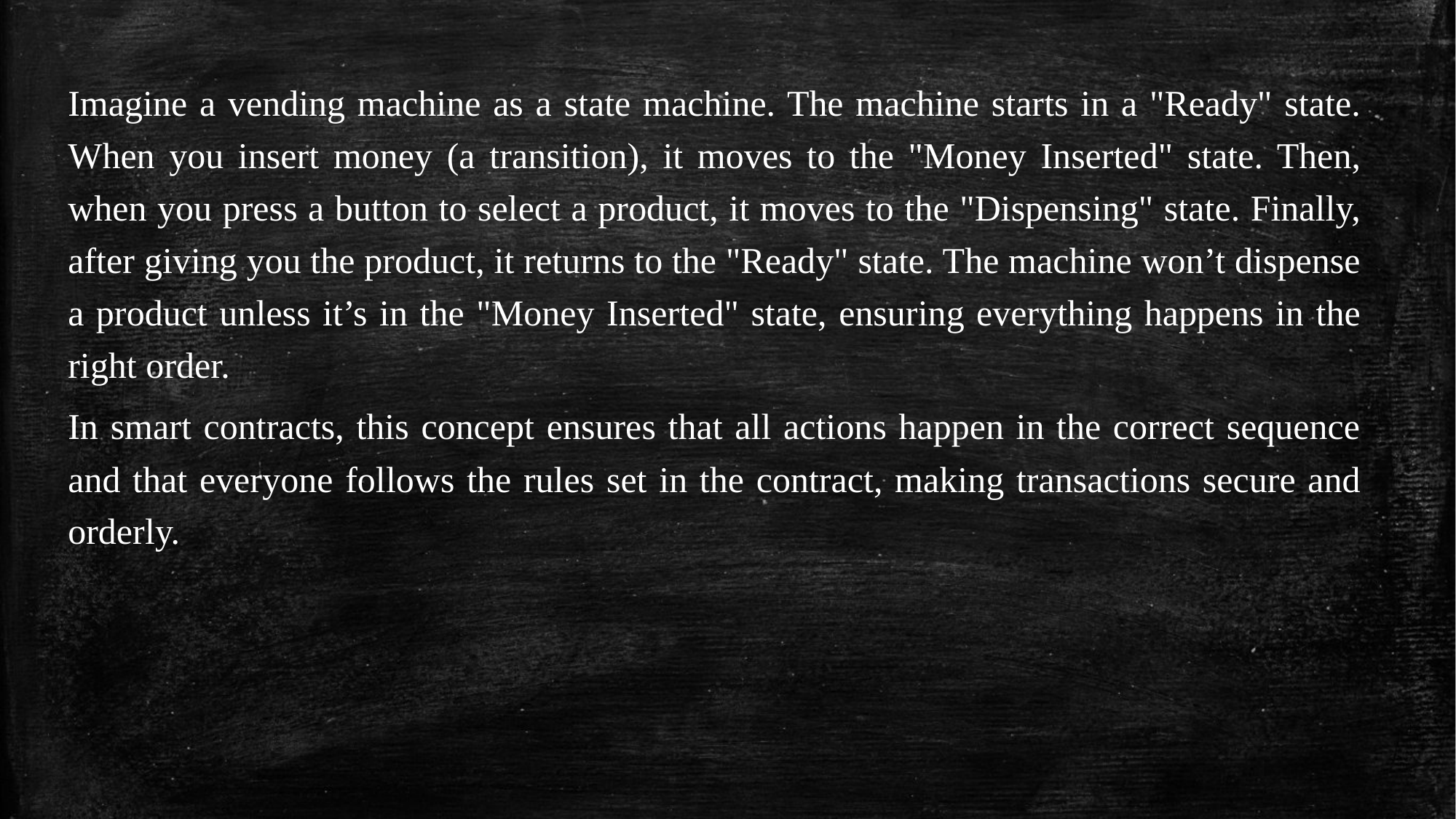

Imagine a vending machine as a state machine. The machine starts in a "Ready" state. When you insert money (a transition), it moves to the "Money Inserted" state. Then, when you press a button to select a product, it moves to the "Dispensing" state. Finally, after giving you the product, it returns to the "Ready" state. The machine won’t dispense a product unless it’s in the "Money Inserted" state, ensuring everything happens in the right order.
In smart contracts, this concept ensures that all actions happen in the correct sequence and that everyone follows the rules set in the contract, making transactions secure and orderly.